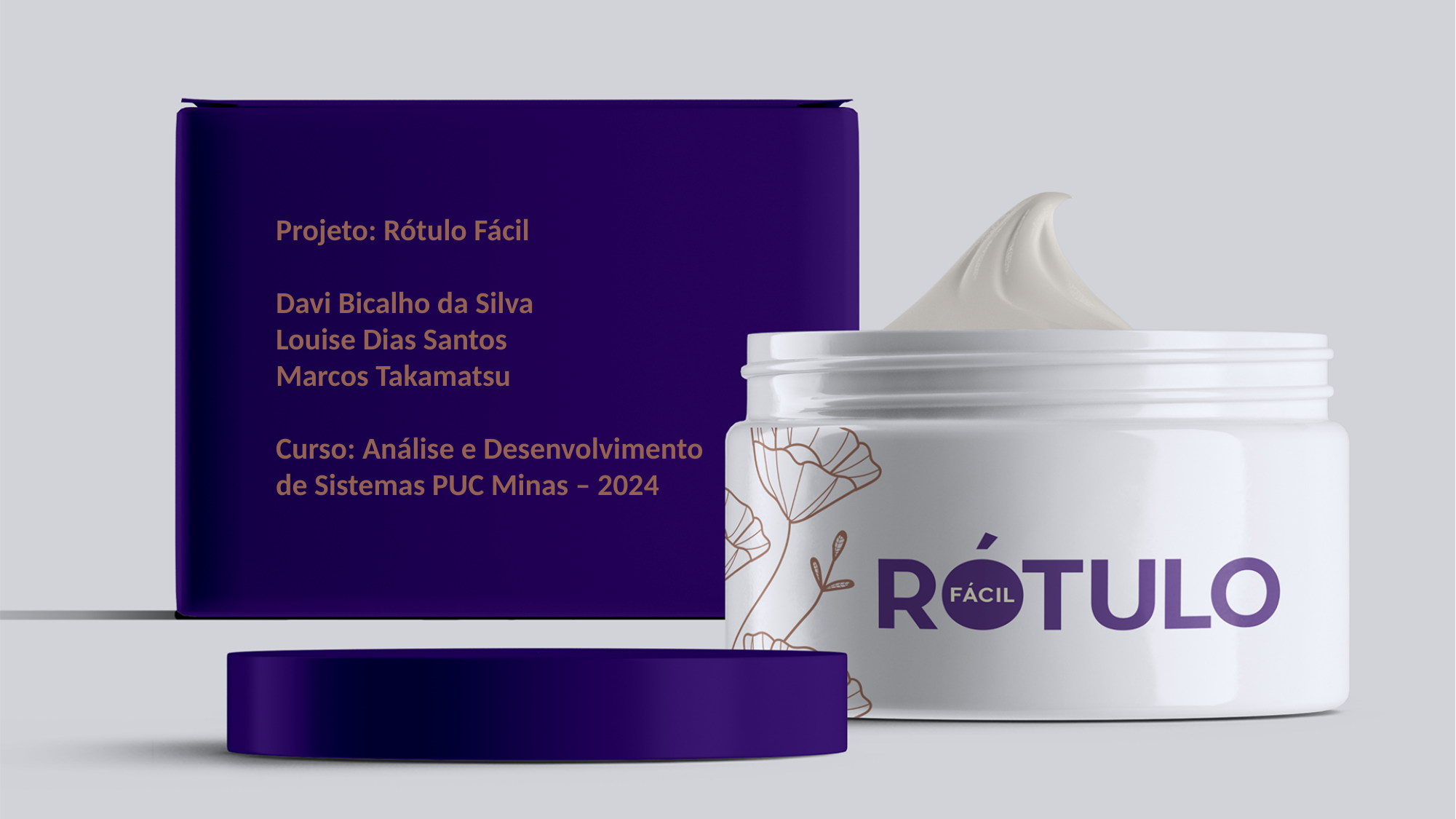

Projeto: Rótulo Fácil

Davi Bicalho da Silva
Louise Dias Santos
Marcos Takamatsu

Curso: Análise e Desenvolvimento de Sistemas PUC Minas – 2024